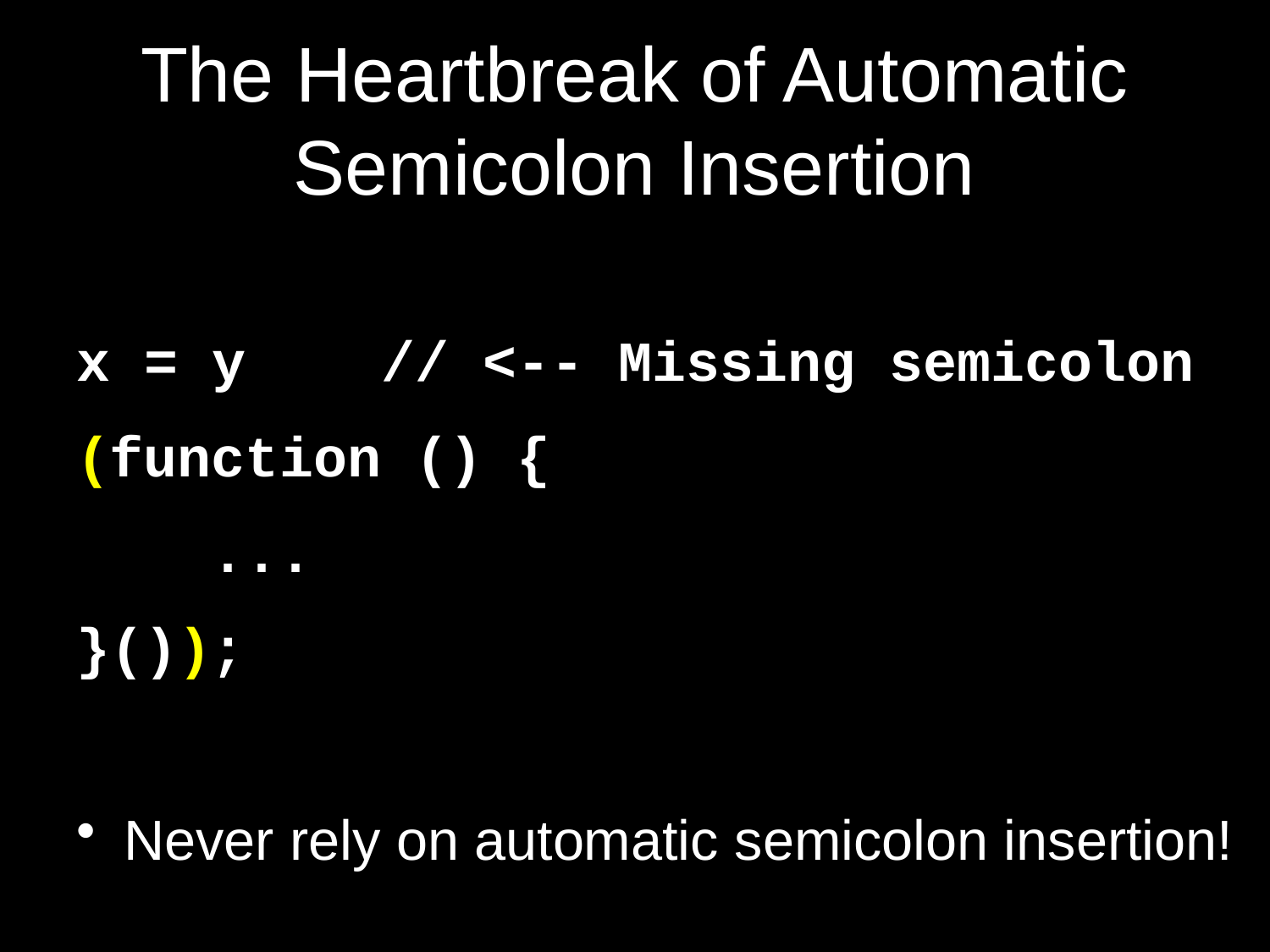

# The Heartbreak of Automatic Semicolon Insertion

x = y    // <-- Missing semicolon
(function () {
    ...
}());

Never rely on automatic semicolon insertion!